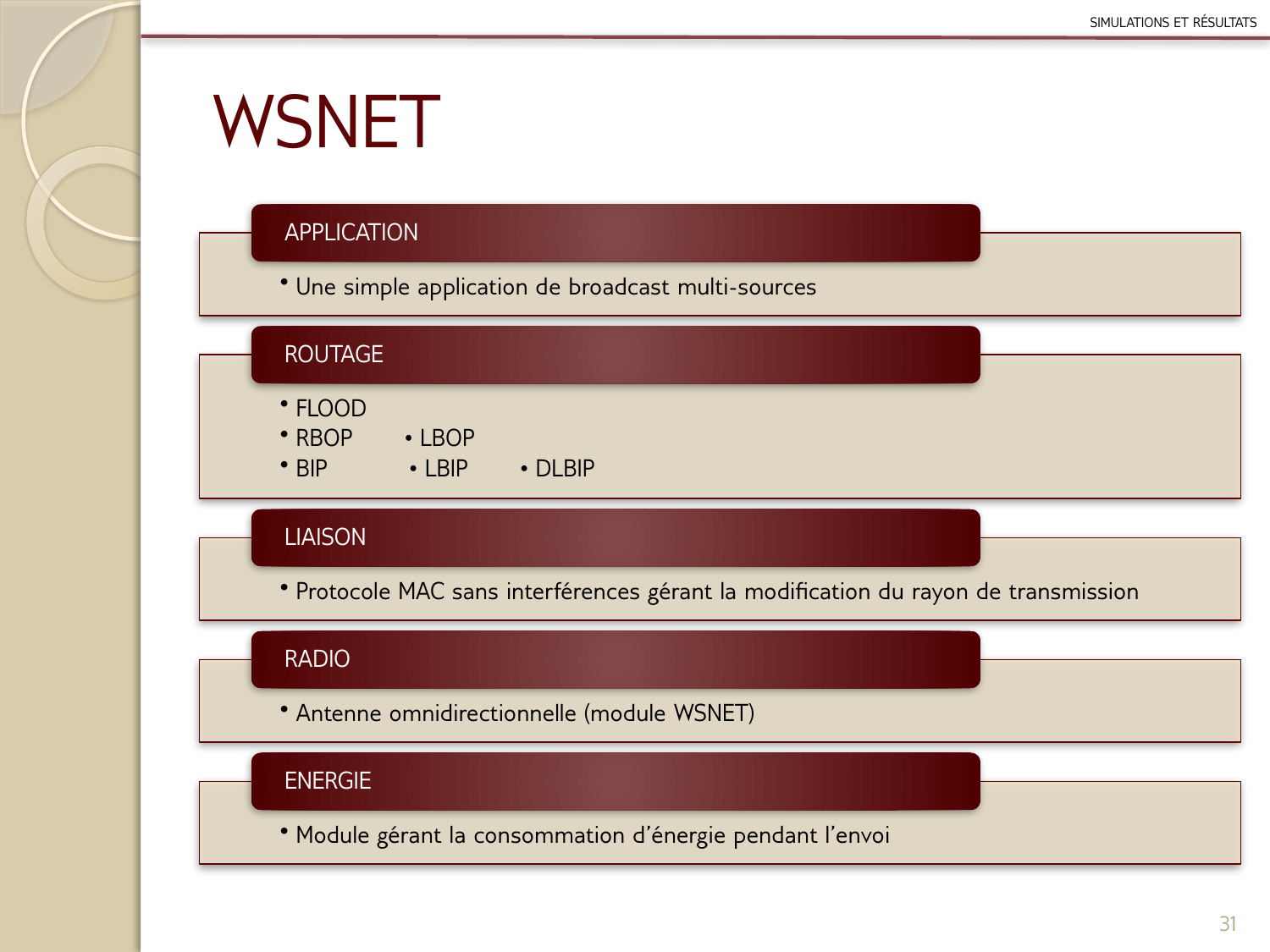

Simulations et résultats
# WSNET
Une simple application de broadcast multi-sources
APPLICATION
FLOOD
RBOP       • LBOP
BIP           • LBIP       • DLBIP
ROUTAGE
Protocole MAC sans interférences gérant la modification du rayon de transmission
LIAISON
Antenne omnidirectionnelle (module WSNET)
RADIO
Module gérant la consommation d’énergie pendant l’envoi
ENERGIE
31